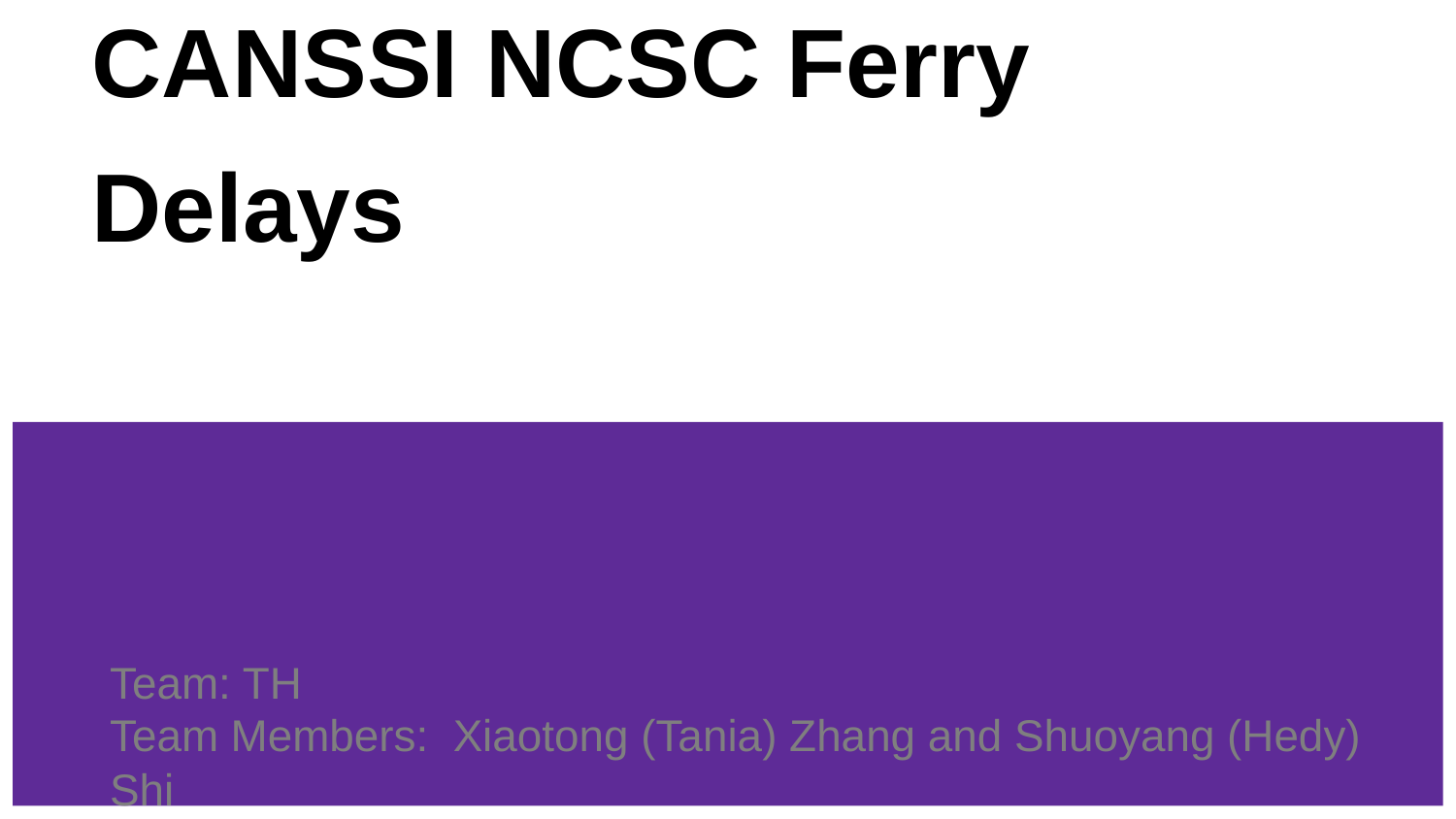

# CANSSI NCSC Ferry Delays
Team: TH
Team Members:  Xiaotong (Tania) Zhang and Shuoyang (Hedy) Shi